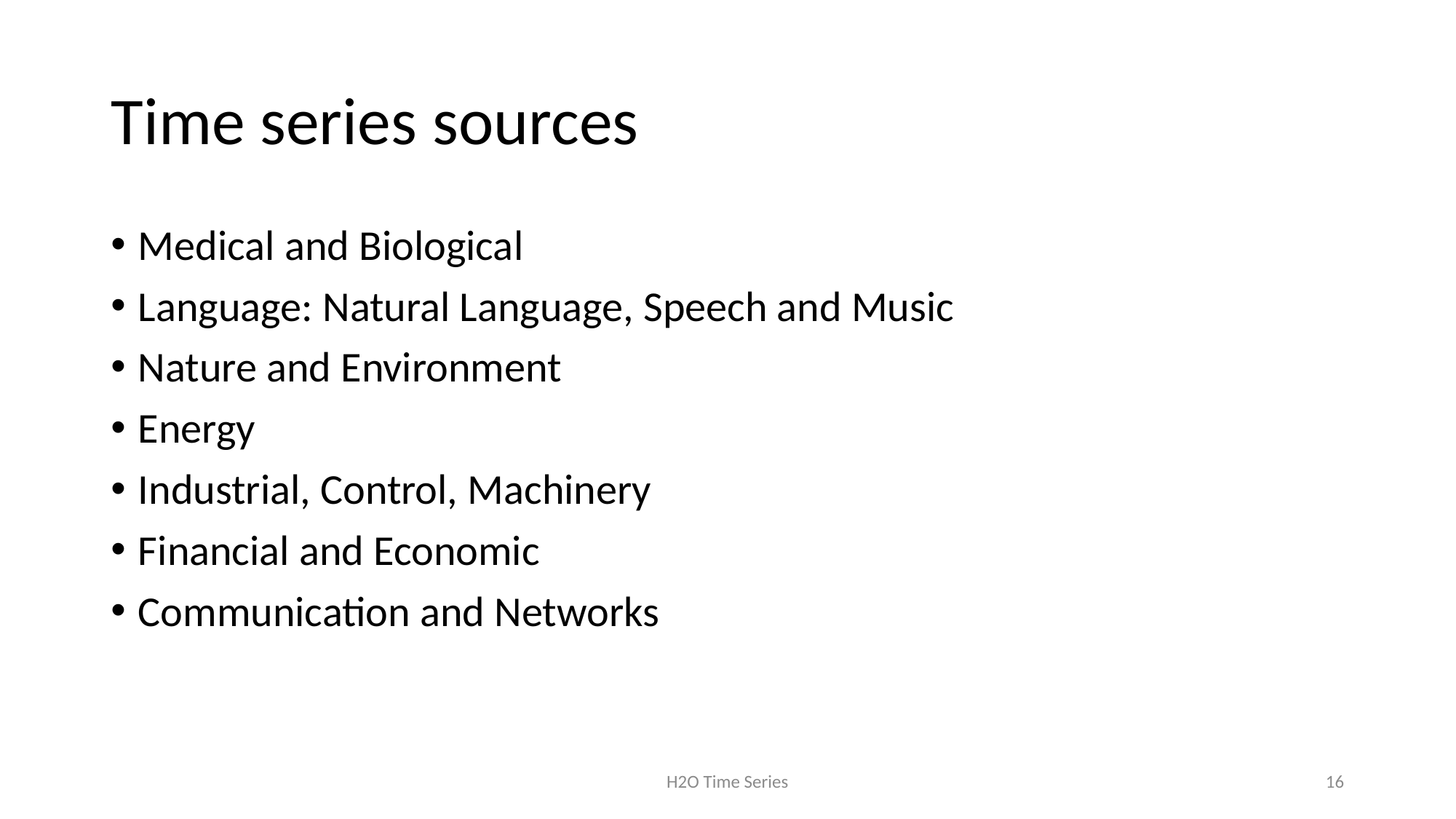

# Time series sources
Medical and Biological
Language: Natural Language, Speech and Music
Nature and Environment
Energy
Industrial, Control, Machinery
Financial and Economic
Communication and Networks
H2O Time Series
16